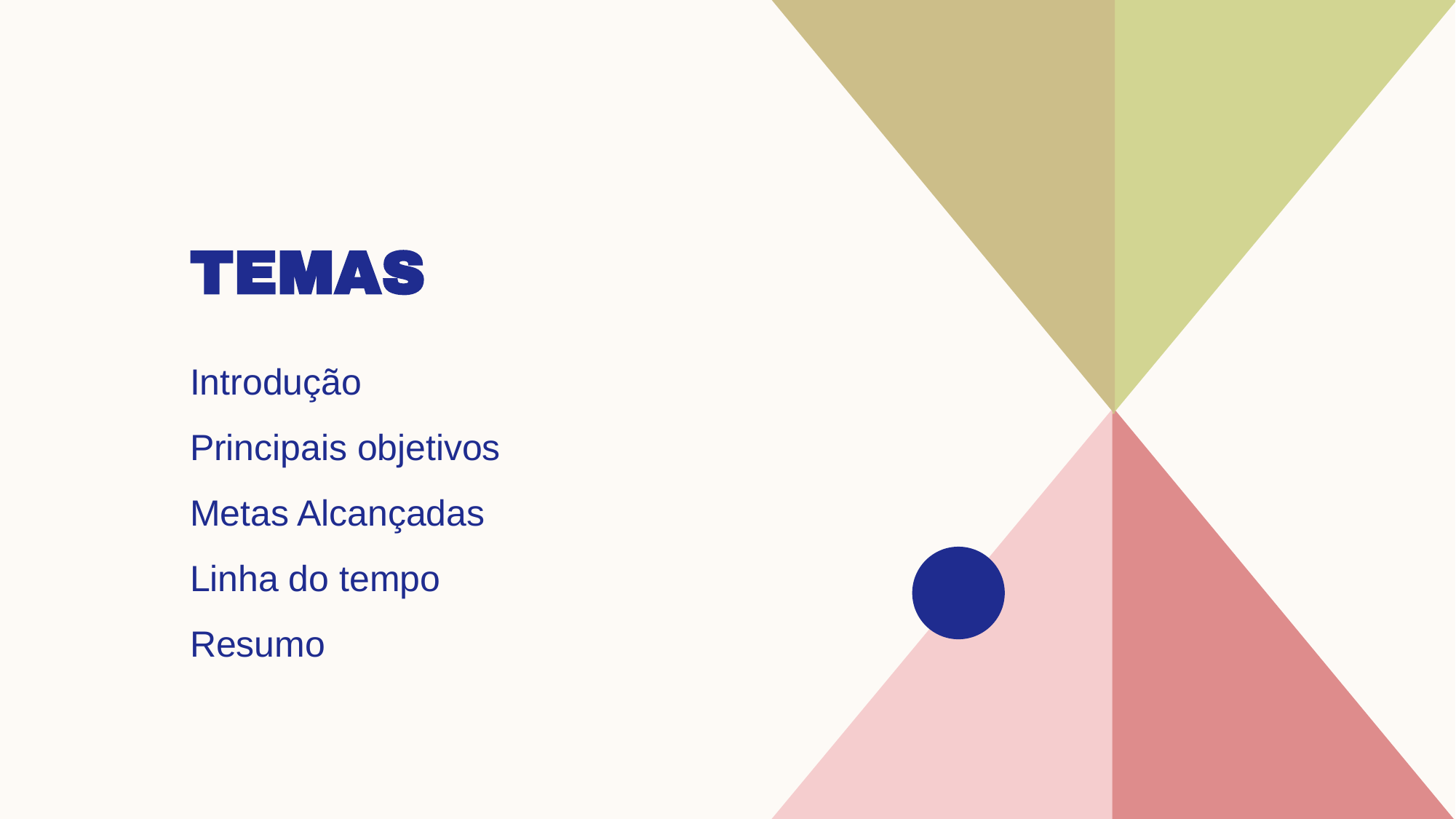

# Temas
Introdução
Principais objetivos
Metas Alcançadas
Linha do tempo
​Resumo